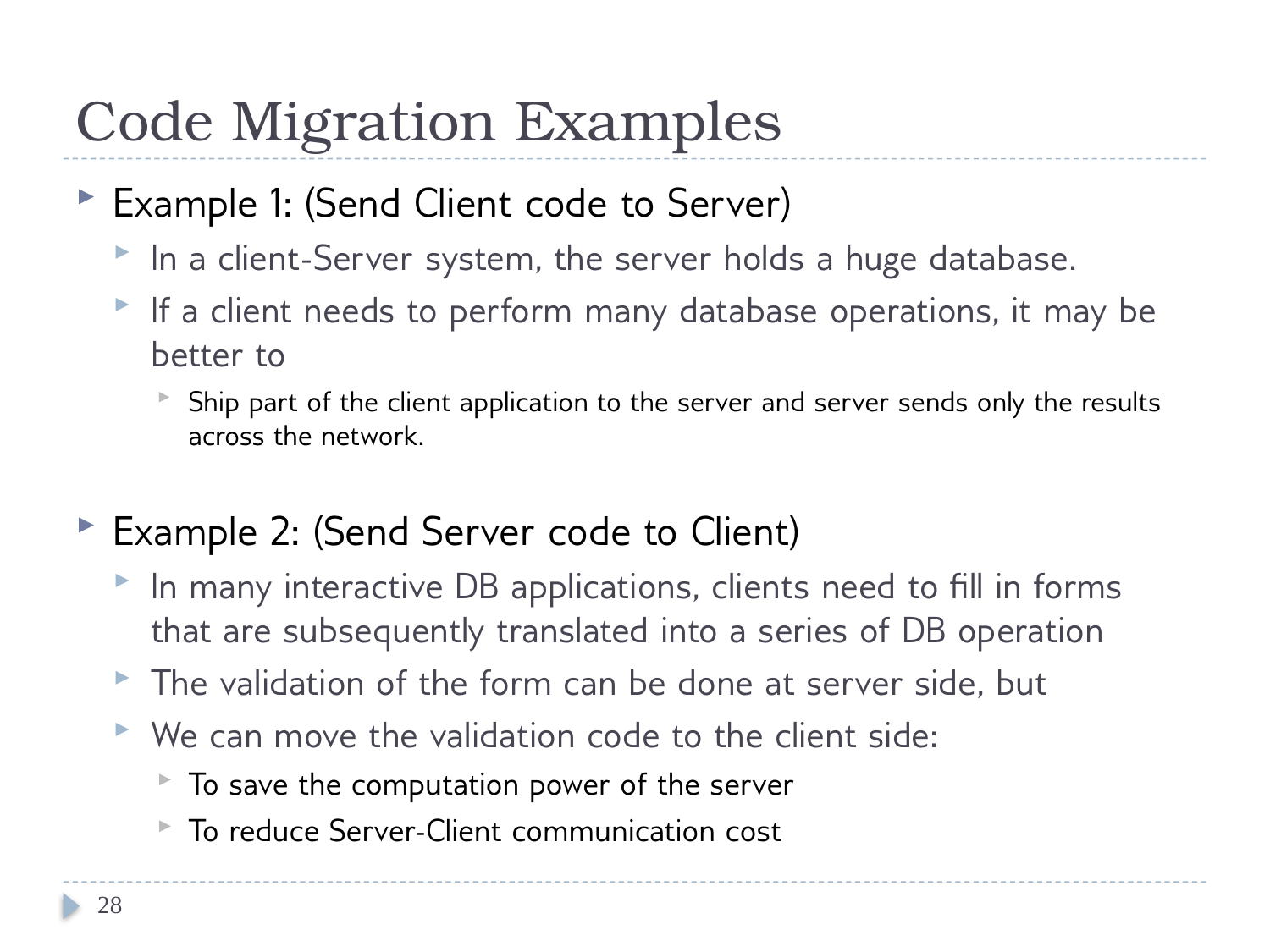

# Code Migration Examples
Example 1: (Send Client code to Server)
In a client-Server system, the server holds a huge database.
If a client needs to perform many database operations, it may be better to
Ship part of the client application to the server and server sends only the results across the network.

Example 2: (Send Server code to Client)
In many interactive DB applications, clients need to fill in forms that are subsequently translated into a series of DB operation
The validation of the form can be done at server side, but
We can move the validation code to the client side:
To save the computation power of the server
To reduce Server-Client communication cost
28